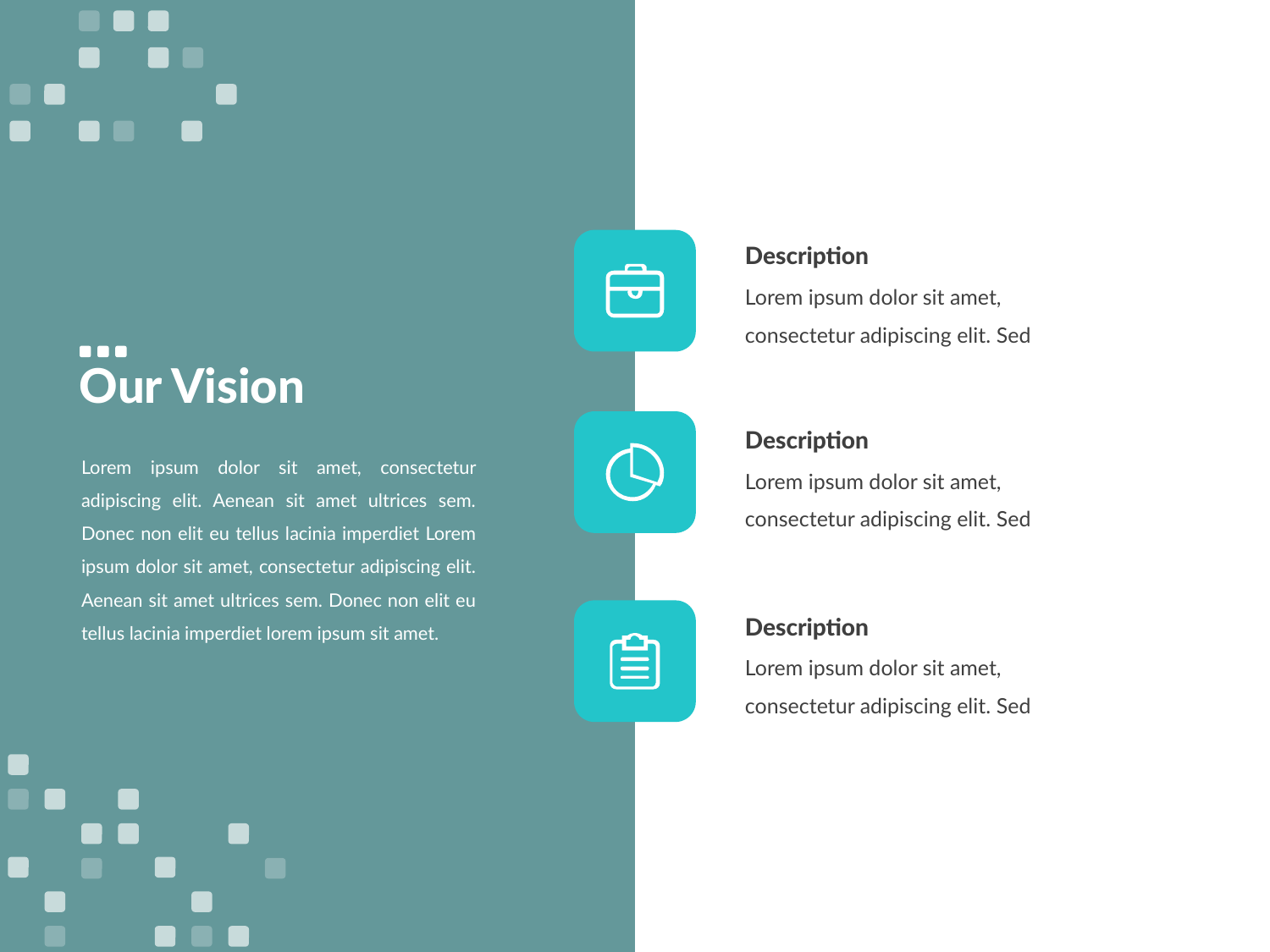

Description

Lorem ipsum dolor sit amet, consectetur adipiscing elit. Sed
# Our Vision

Description
Lorem ipsum dolor sit amet, consectetur adipiscing elit. Aenean sit amet ultrices sem. Donec non elit eu tellus lacinia imperdiet Lorem ipsum dolor sit amet, consectetur adipiscing elit. Aenean sit amet ultrices sem. Donec non elit eu tellus lacinia imperdiet lorem ipsum sit amet.

Lorem ipsum dolor sit amet, consectetur adipiscing elit. Sed

Description

Lorem ipsum dolor sit amet, consectetur adipiscing elit. Sed